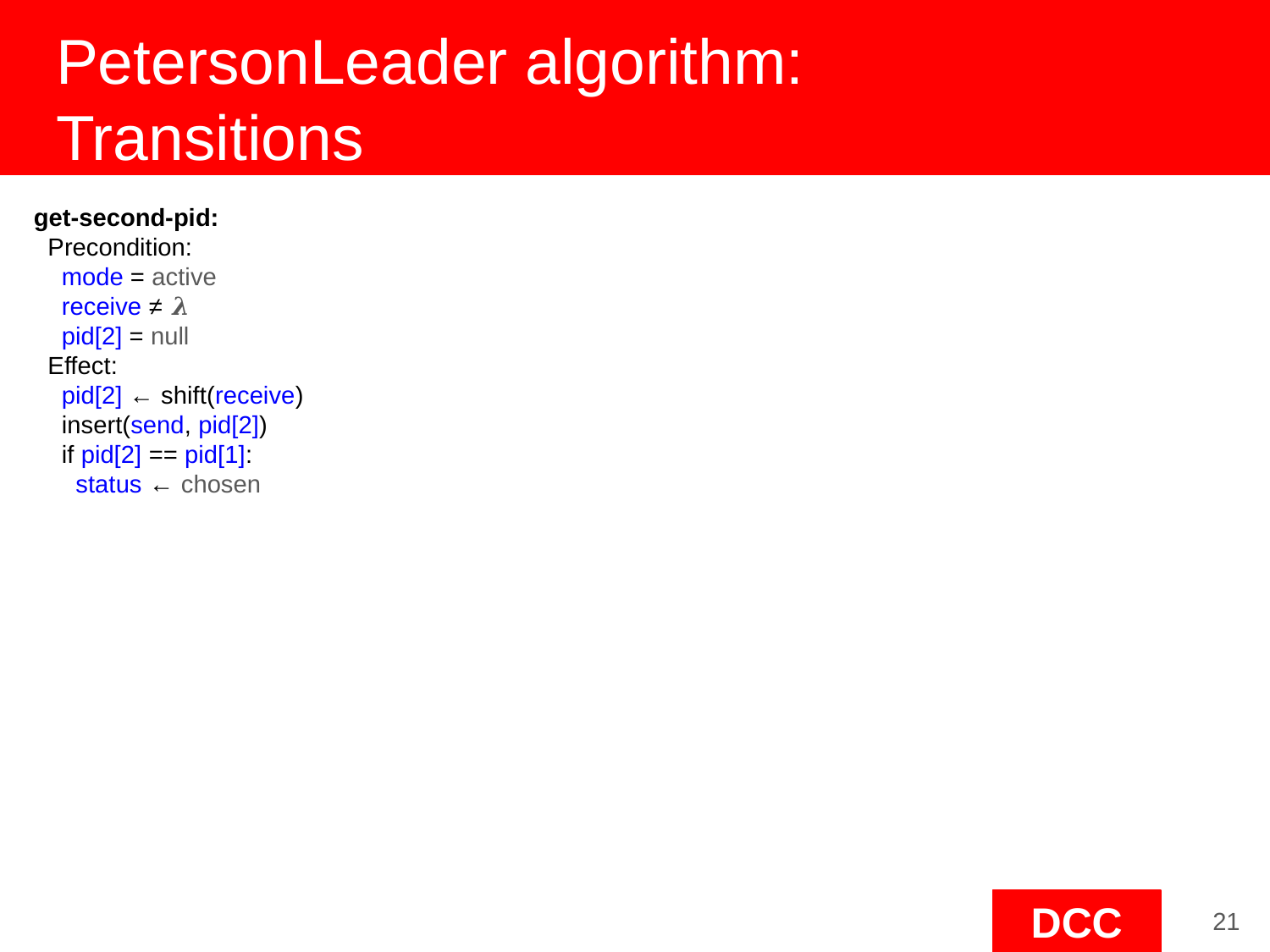

# PetersonLeader algorithm:
Transitions

get-second-pid:
  Precondition:
    mode = active
    receive ≠ 𝝀
    pid[2] = null
  Effect:
    pid[2] ← shift(receive)
    insert(send, pid[2])
    if pid[2] == pid[1]:
      status ← chosen

21